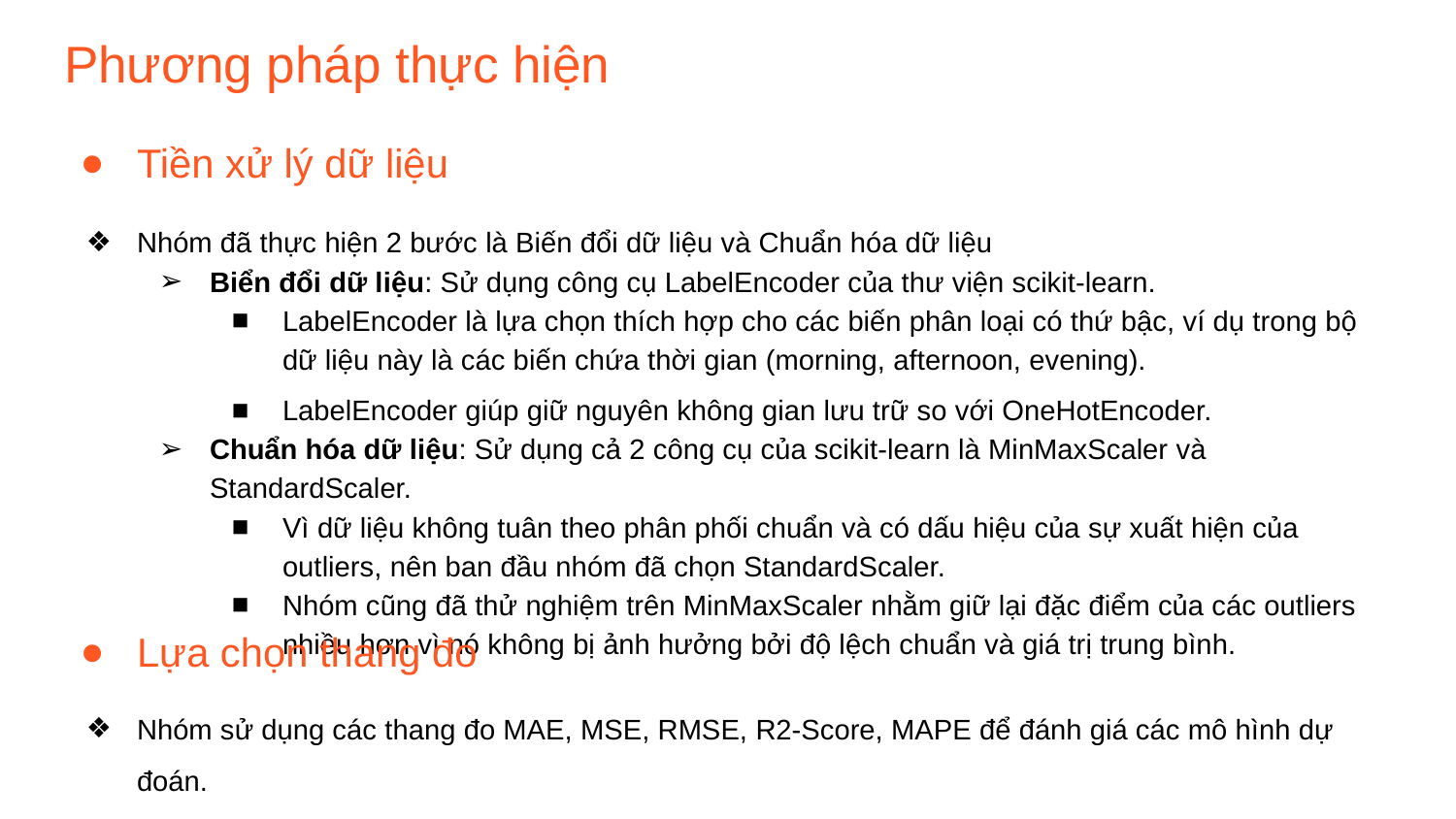

# Phương pháp thực hiện
Tiền xử lý dữ liệu
Nhóm đã thực hiện 2 bước là Biến đổi dữ liệu và Chuẩn hóa dữ liệu
Biển đổi dữ liệu: Sử dụng công cụ LabelEncoder của thư viện scikit-learn.
LabelEncoder là lựa chọn thích hợp cho các biến phân loại có thứ bậc, ví dụ trong bộ dữ liệu này là các biến chứa thời gian (morning, afternoon, evening).
LabelEncoder giúp giữ nguyên không gian lưu trữ so với OneHotEncoder.
Chuẩn hóa dữ liệu: Sử dụng cả 2 công cụ của scikit-learn là MinMaxScaler và StandardScaler.
Vì dữ liệu không tuân theo phân phối chuẩn và có dấu hiệu của sự xuất hiện của outliers, nên ban đầu nhóm đã chọn StandardScaler.
Nhóm cũng đã thử nghiệm trên MinMaxScaler nhằm giữ lại đặc điểm của các outliers nhiều hơn vì nó không bị ảnh hưởng bởi độ lệch chuẩn và giá trị trung bình.
Lựa chọn thang đo
Nhóm sử dụng các thang đo MAE, MSE, RMSE, R2-Score, MAPE để đánh giá các mô hình dự đoán.